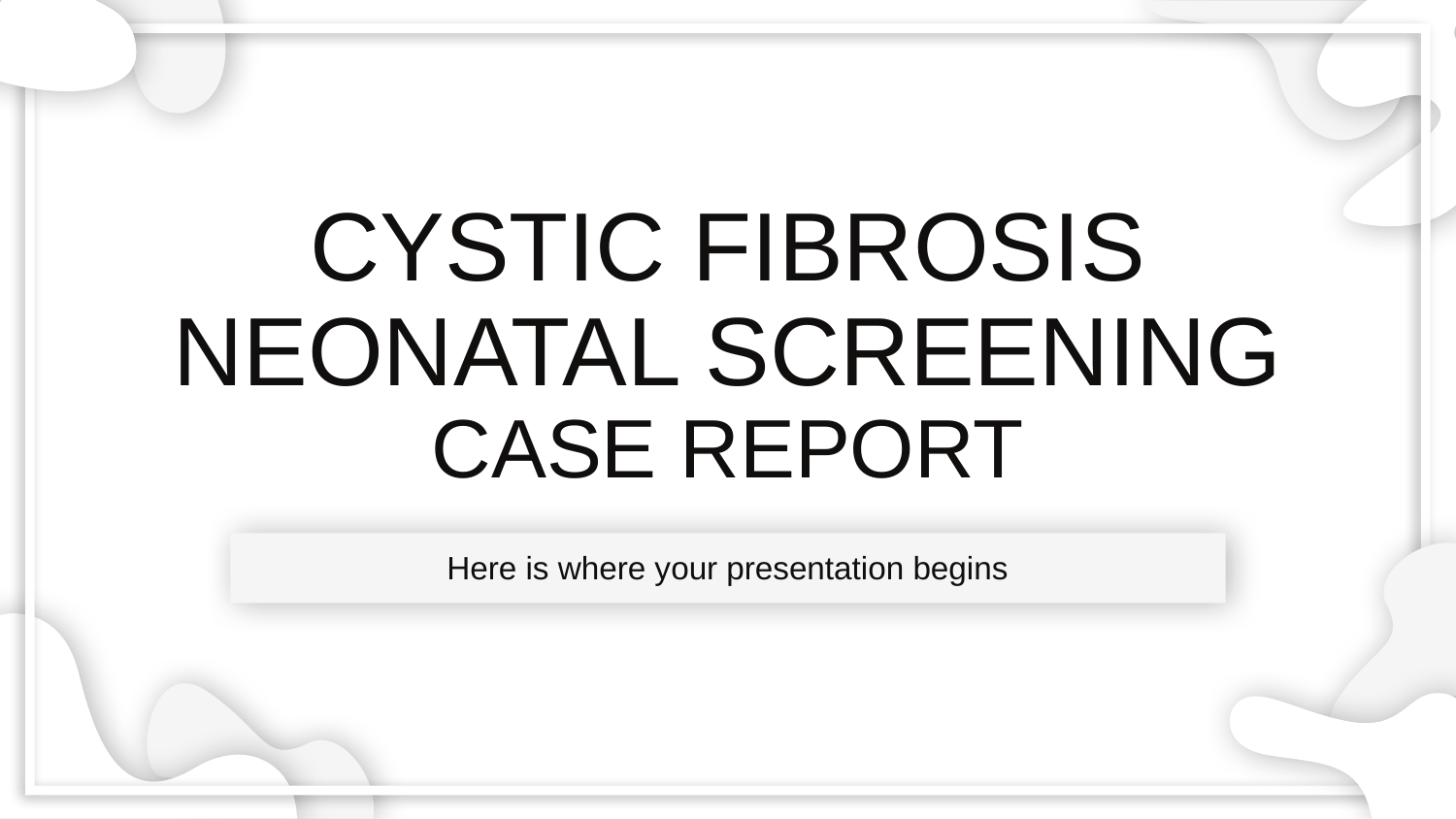

# CYSTIC FIBROSIS NEONATAL SCREENING CASE REPORT
Here is where your presentation begins